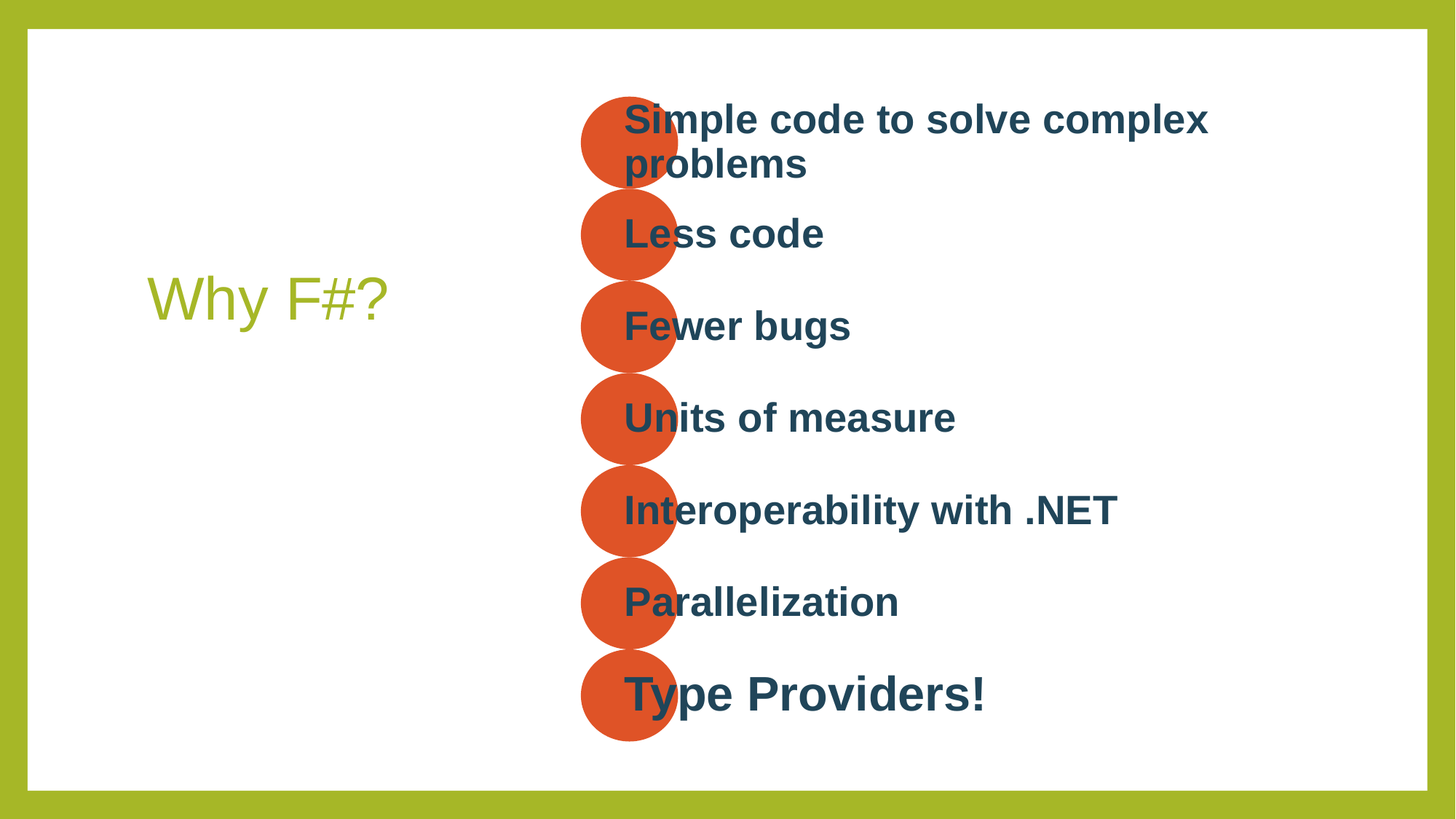

Simple code to solve complex problems
Less code
Fewer bugs
Units of measure
Interoperability with .NET
Parallelization
Type Providers!
# Why F#?